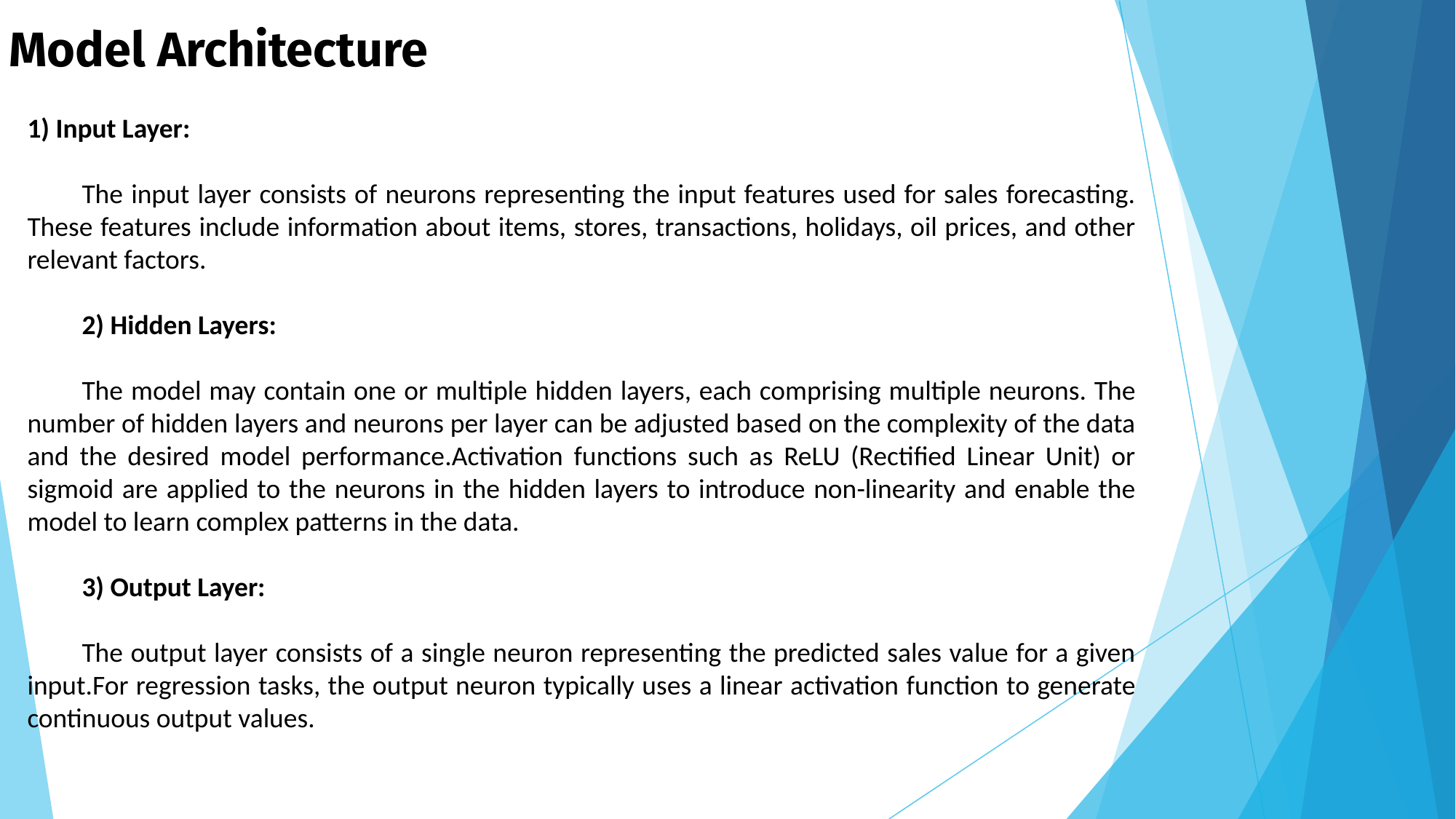

# Model Architecture

1) Input Layer:

The input layer consists of neurons representing the input features used for sales forecasting. These features include information about items, stores, transactions, holidays, oil prices, and other relevant factors.

2) Hidden Layers:

The model may contain one or multiple hidden layers, each comprising multiple neurons. The number of hidden layers and neurons per layer can be adjusted based on the complexity of the data and the desired model performance.Activation functions such as ReLU (Rectified Linear Unit) or sigmoid are applied to the neurons in the hidden layers to introduce non-linearity and enable the model to learn complex patterns in the data.

3) Output Layer:

The output layer consists of a single neuron representing the predicted sales value for a given input.For regression tasks, the output neuron typically uses a linear activation function to generate continuous output values.